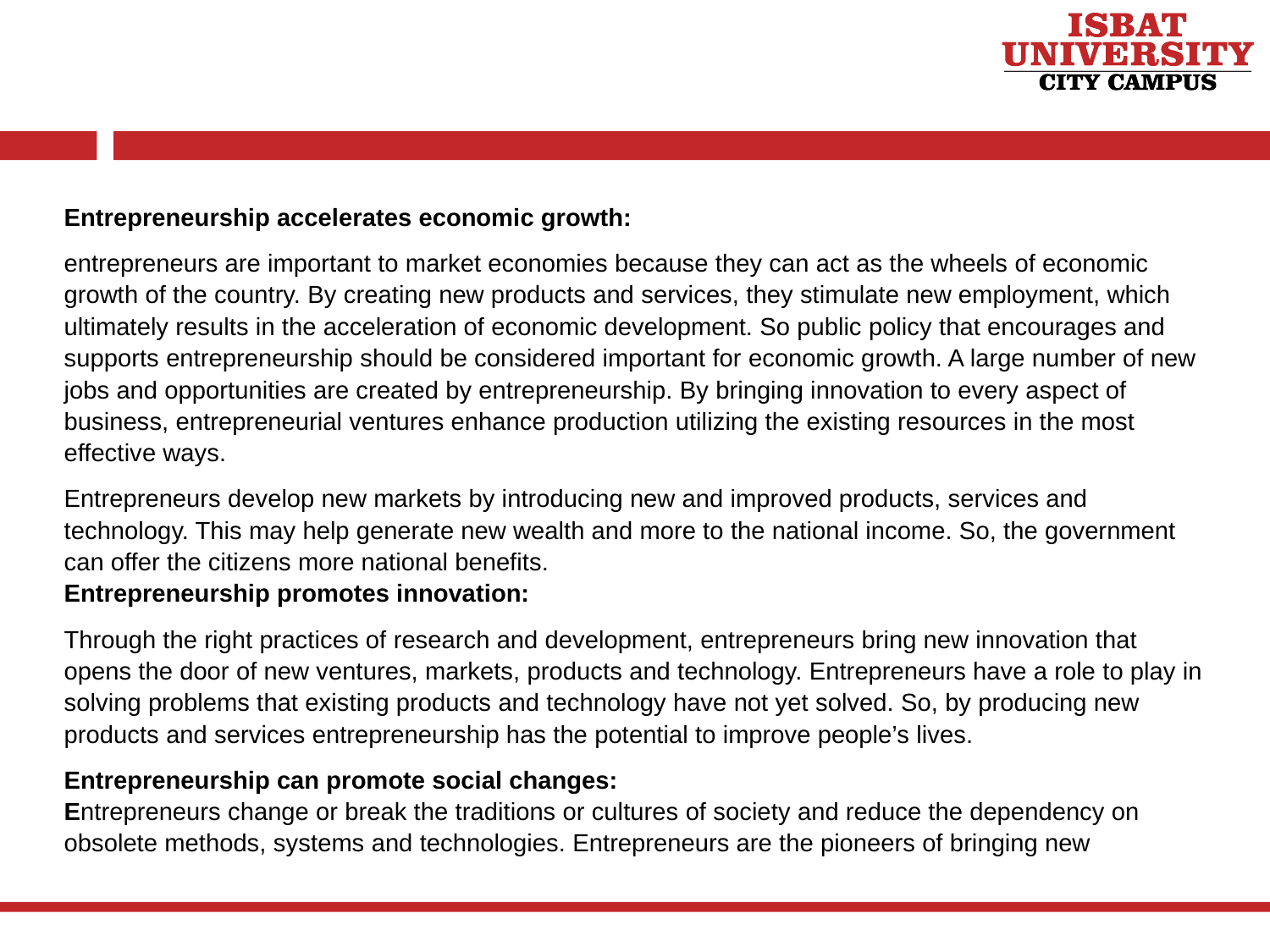

Entrepreneurship accelerates economic growth:
entrepreneurs are important to market economies because they can act as the wheels of economic growth of the country. By creating new products and services, they stimulate new employment, which ultimately results in the acceleration of economic development. So public policy that encourages and supports entrepreneurship should be considered important for economic growth. A large number of new jobs and opportunities are created by entrepreneurship. By bringing innovation to every aspect of business, entrepreneurial ventures enhance production utilizing the existing resources in the most effective ways.
Entrepreneurs develop new markets by introducing new and improved products, services and technology. This may help generate new wealth and more to the national income. So, the government can offer the citizens more national benefits.
Entrepreneurship promotes innovation:
Through the right practices of research and development, entrepreneurs bring new innovation that opens the door of new ventures, markets, products and technology. Entrepreneurs have a role to play in solving problems that existing products and technology have not yet solved. So, by producing new products and services entrepreneurship has the potential to improve people’s lives.
Entrepreneurship can promote social changes:
Entrepreneurs change or break the traditions or cultures of society and reduce the dependency on obsolete methods, systems and technologies. Entrepreneurs are the pioneers of bringing new